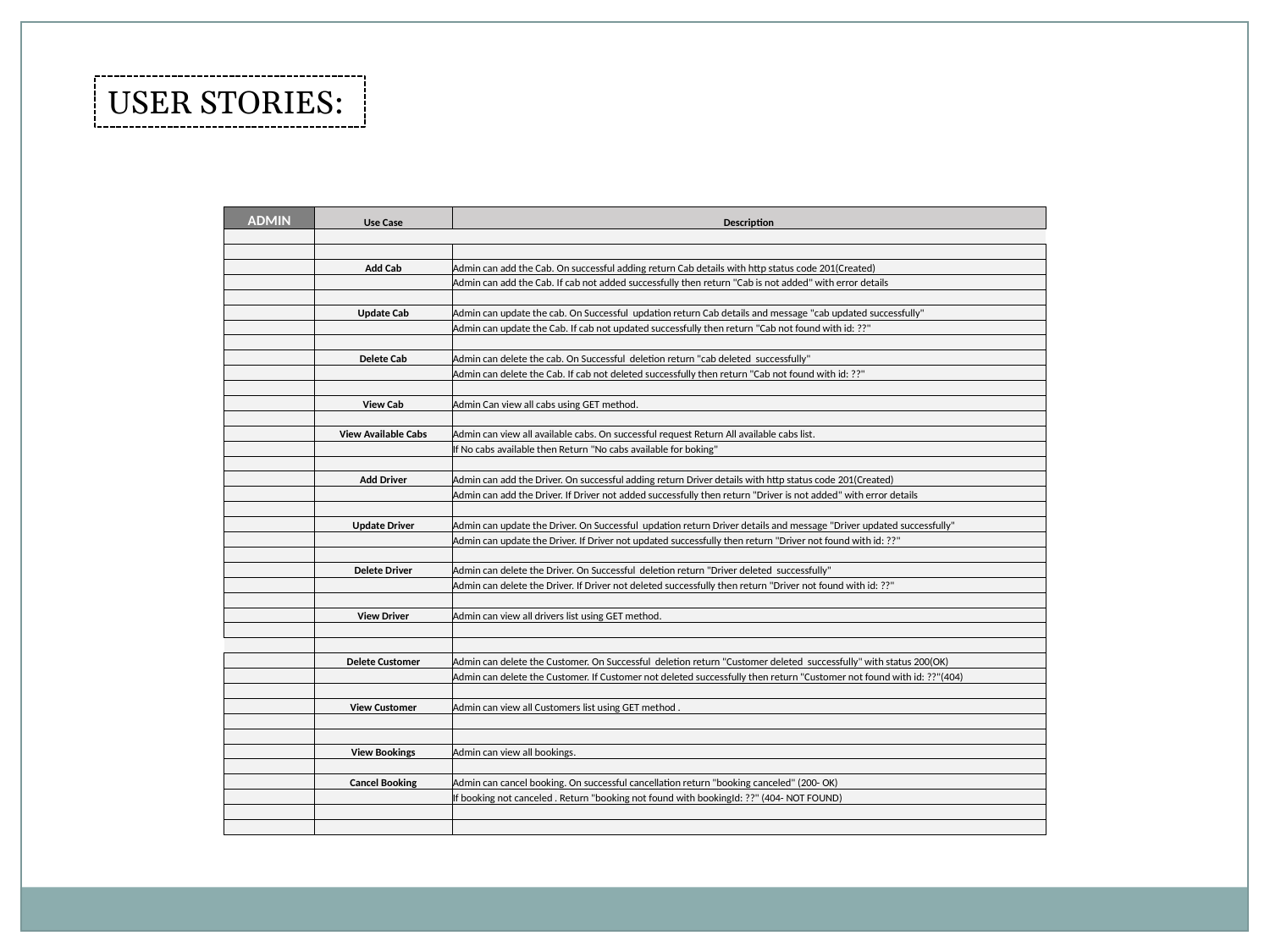

USER STORIES:
|  |  |  |
| --- | --- | --- |
| ADMIN | Use Case | Description |
|  |  |  |
|  |  |  |
|  | Add Cab | Admin can add the Cab. On successful adding return Cab details with http status code 201(Created) |
|  |  | Admin can add the Cab. If cab not added successfully then return "Cab is not added" with error details |
|  |  |  |
|  | Update Cab | Admin can update the cab. On Successful updation return Cab details and message "cab updated successfully" |
|  |  | Admin can update the Cab. If cab not updated successfully then return "Cab not found with id: ??" |
|  |  |  |
|  | Delete Cab | Admin can delete the cab. On Successful deletion return "cab deleted successfully" |
|  |  | Admin can delete the Cab. If cab not deleted successfully then return "Cab not found with id: ??" |
|  |  |  |
|  | View Cab | Admin Can view all cabs using GET method. |
|  |  |  |
|  | View Available Cabs | Admin can view all available cabs. On successful request Return All available cabs list. |
|  |  | If No cabs available then Return "No cabs available for boking" |
|  |  |  |
|  | Add Driver | Admin can add the Driver. On successful adding return Driver details with http status code 201(Created) |
|  |  | Admin can add the Driver. If Driver not added successfully then return "Driver is not added" with error details |
|  |  |  |
|  | Update Driver | Admin can update the Driver. On Successful updation return Driver details and message "Driver updated successfully" |
|  |  | Admin can update the Driver. If Driver not updated successfully then return "Driver not found with id: ??" |
|  |  |  |
|  | Delete Driver | Admin can delete the Driver. On Successful deletion return "Driver deleted successfully" |
|  |  | Admin can delete the Driver. If Driver not deleted successfully then return "Driver not found with id: ??" |
|  |  |  |
|  | View Driver | Admin can view all drivers list using GET method. |
|  |  |  |
|  |  |  |
|  | Delete Customer | Admin can delete the Customer. On Successful deletion return "Customer deleted successfully" with status 200(OK) |
|  |  | Admin can delete the Customer. If Customer not deleted successfully then return "Customer not found with id: ??"(404) |
|  |  |  |
|  | View Customer | Admin can view all Customers list using GET method . |
|  |  |  |
|  |  |  |
|  | View Bookings | Admin can view all bookings. |
|  |  |  |
|  | Cancel Booking | Admin can cancel booking. On successful cancellation return "booking canceled" (200- OK) |
|  |  | If booking not canceled . Return "booking not found with bookingId: ??" (404- NOT FOUND) |
|  |  |  |
|  |  |  |